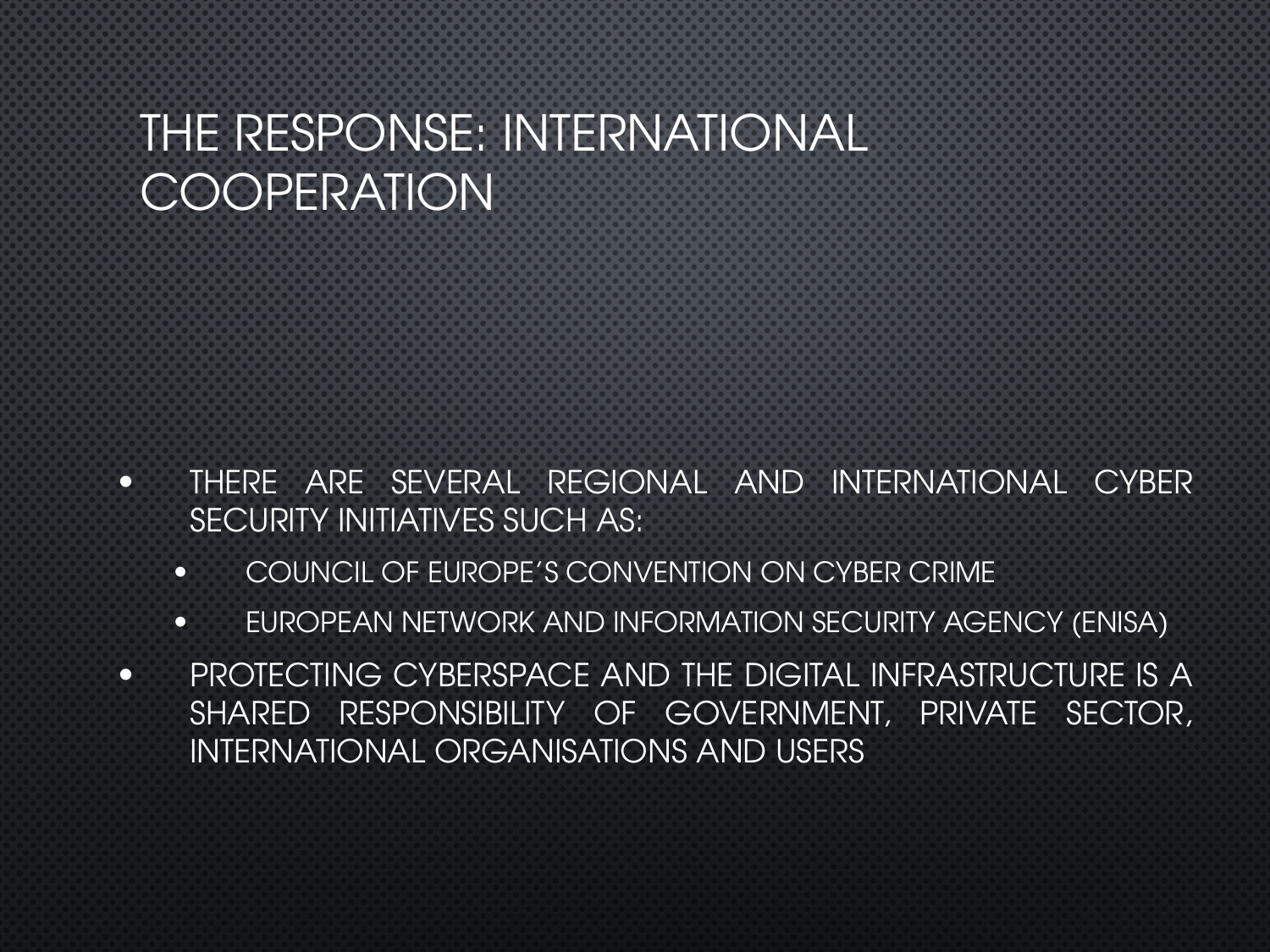

# The Response: International Cooperation
There are several regional and international cyber security initiatives such as:
Council of Europe’s Convention on Cyber Crime
European Network and Information Security Agency (ENISA)
Protecting cyberspace and the digital infrastructure is a shared responsibility of government, private sector, international organisations and users